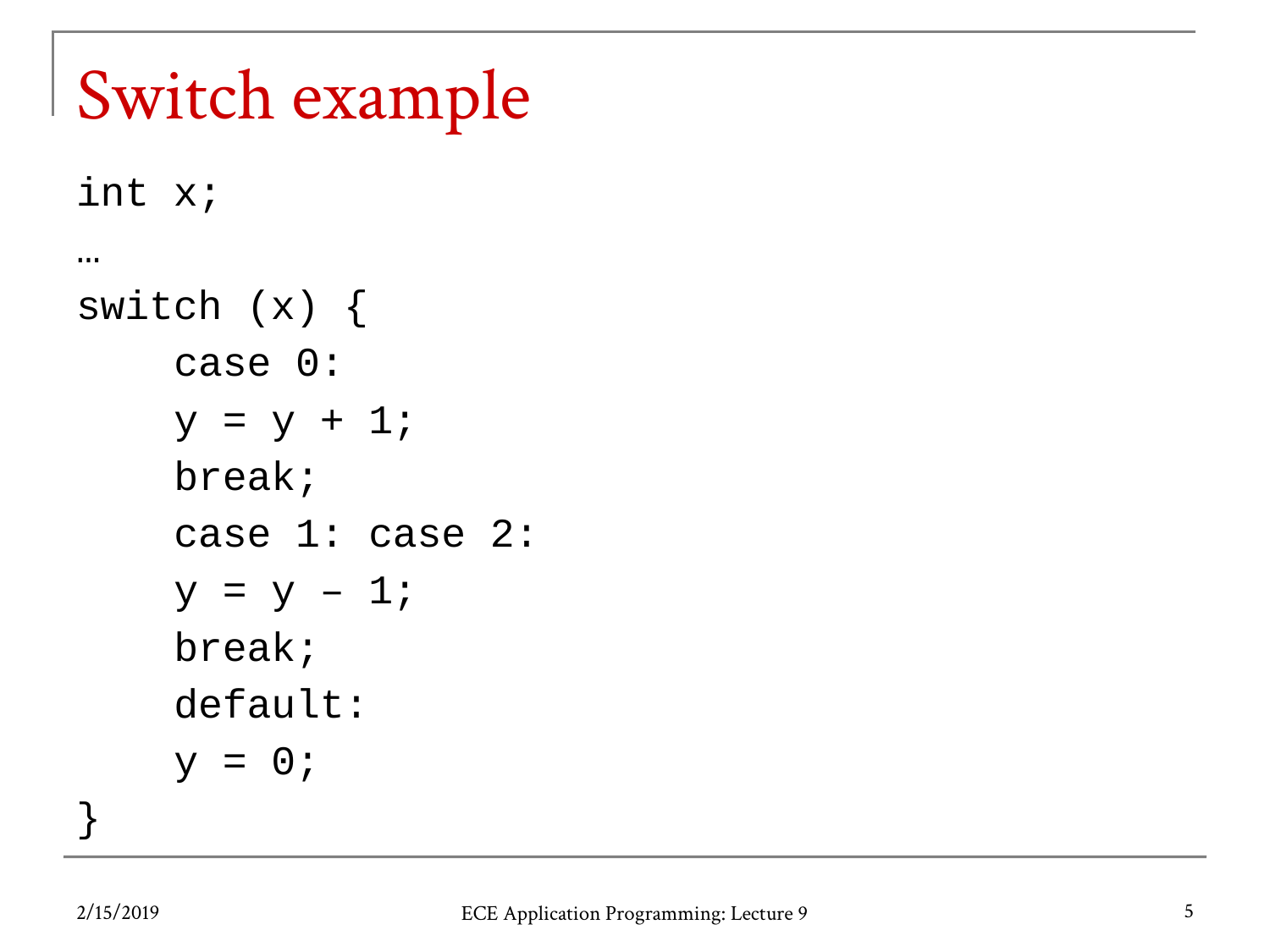

# Switch example
int x;
…
switch (x) {
	case 0:
		y = y + 1;
		break;
	case 1: case 2:
		y = y – 1;
		break;
	default:
		y = 0;
}
2/15/2019
5
ECE Application Programming: Lecture 9